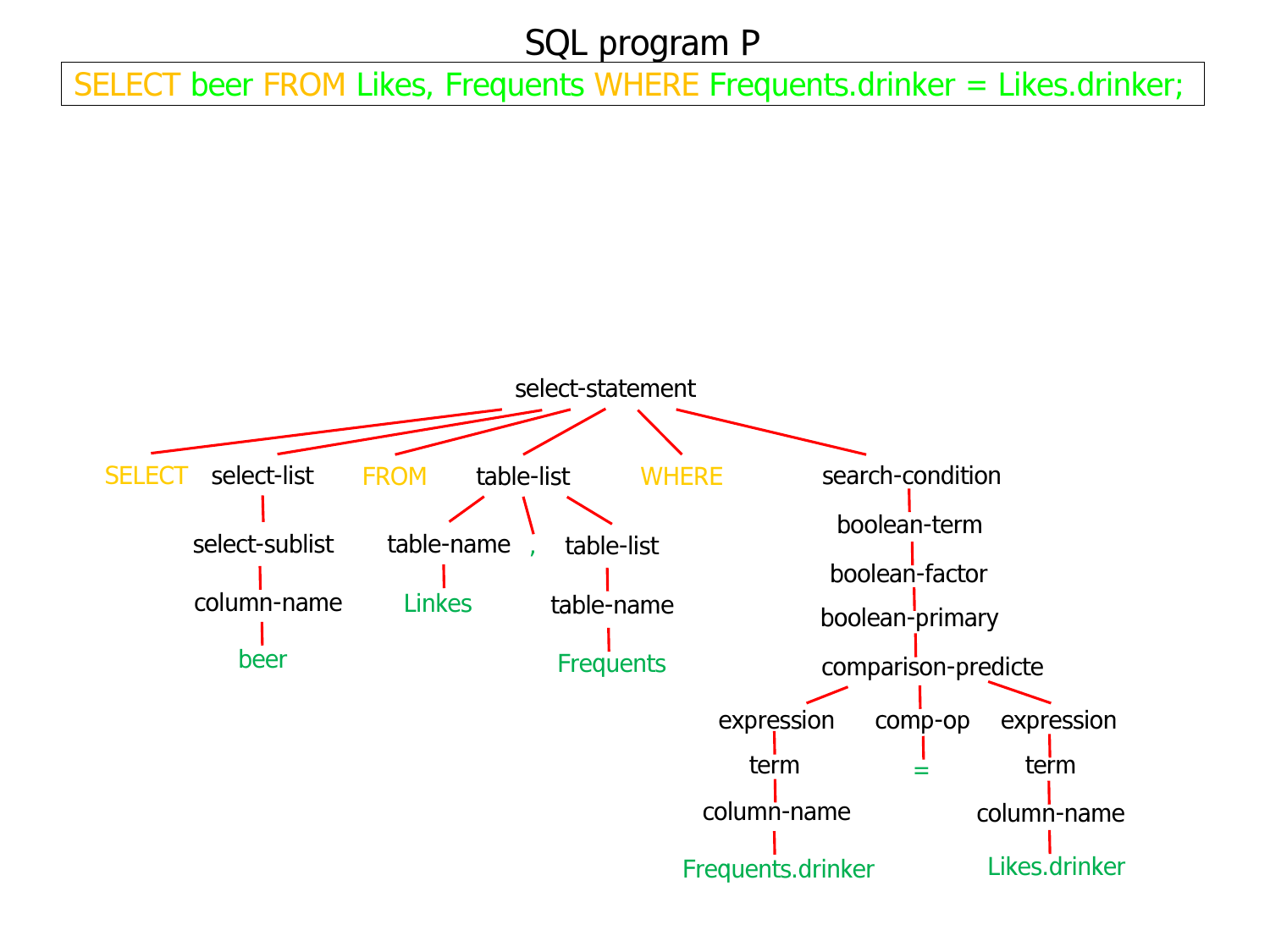

SQL program P
SELECT beer FROM Likes, Frequents WHERE Frequents.drinker = Likes.drinker;

select-statement
SELECT
select-list
select-sublist
column-name
beer
search-condition
boolean-term
boolean-factor
boolean-primary
comparison-predicte
comp-op
expression
expression
term
term
=
column-name
column-name
Likes.drinker
Frequents.drinker
FROM
table-list
table-name
,
table-list
Linkes
table-name
Frequents
WHERE